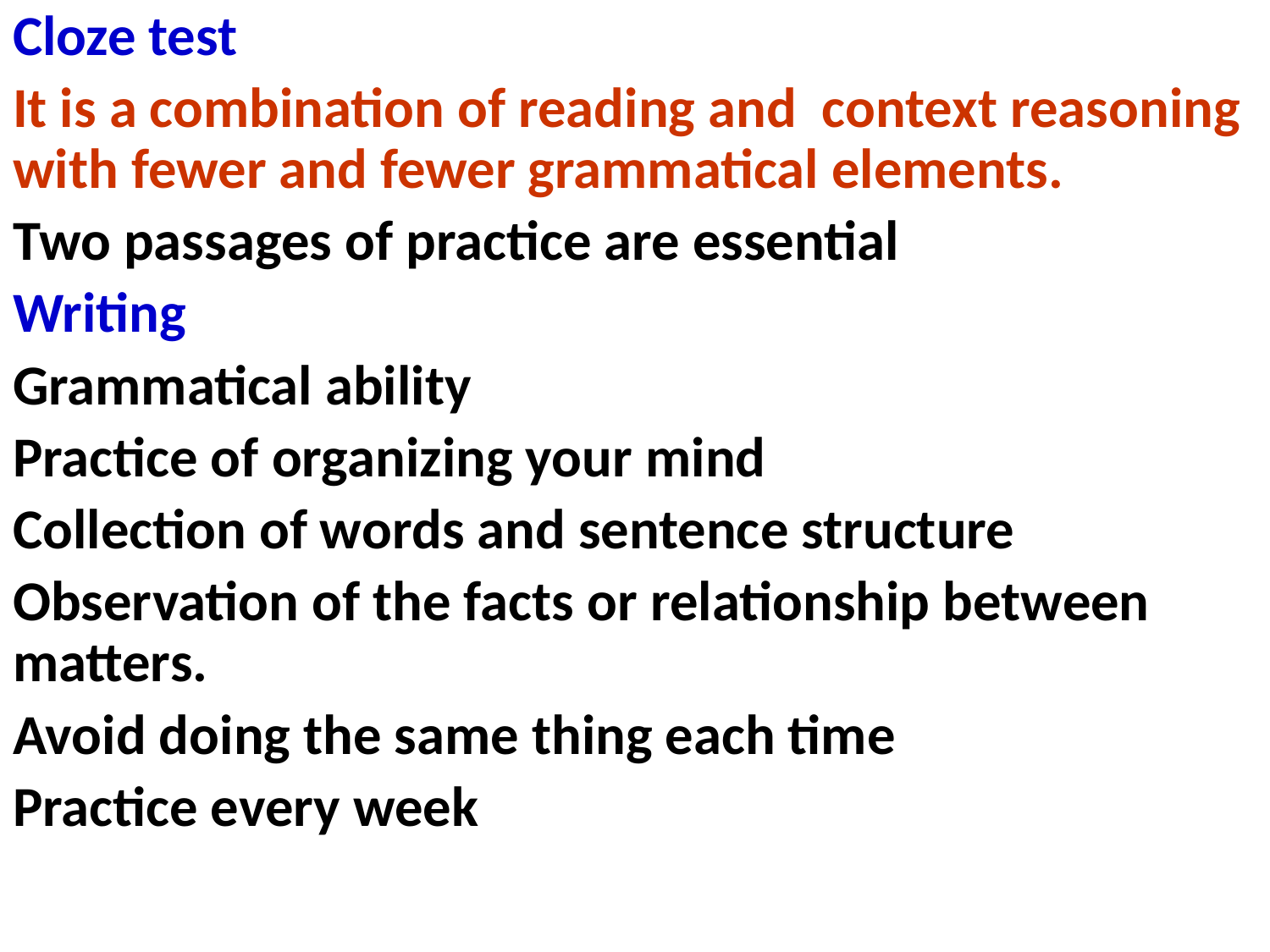

Cloze test
It is a combination of reading and  context reasoning with fewer and fewer grammatical elements.
Two passages of practice are essential
Writing
Grammatical ability
Practice of organizing your mind
Collection of words and sentence structure
Observation of the facts or relationship between matters.
Avoid doing the same thing each time
Practice every week